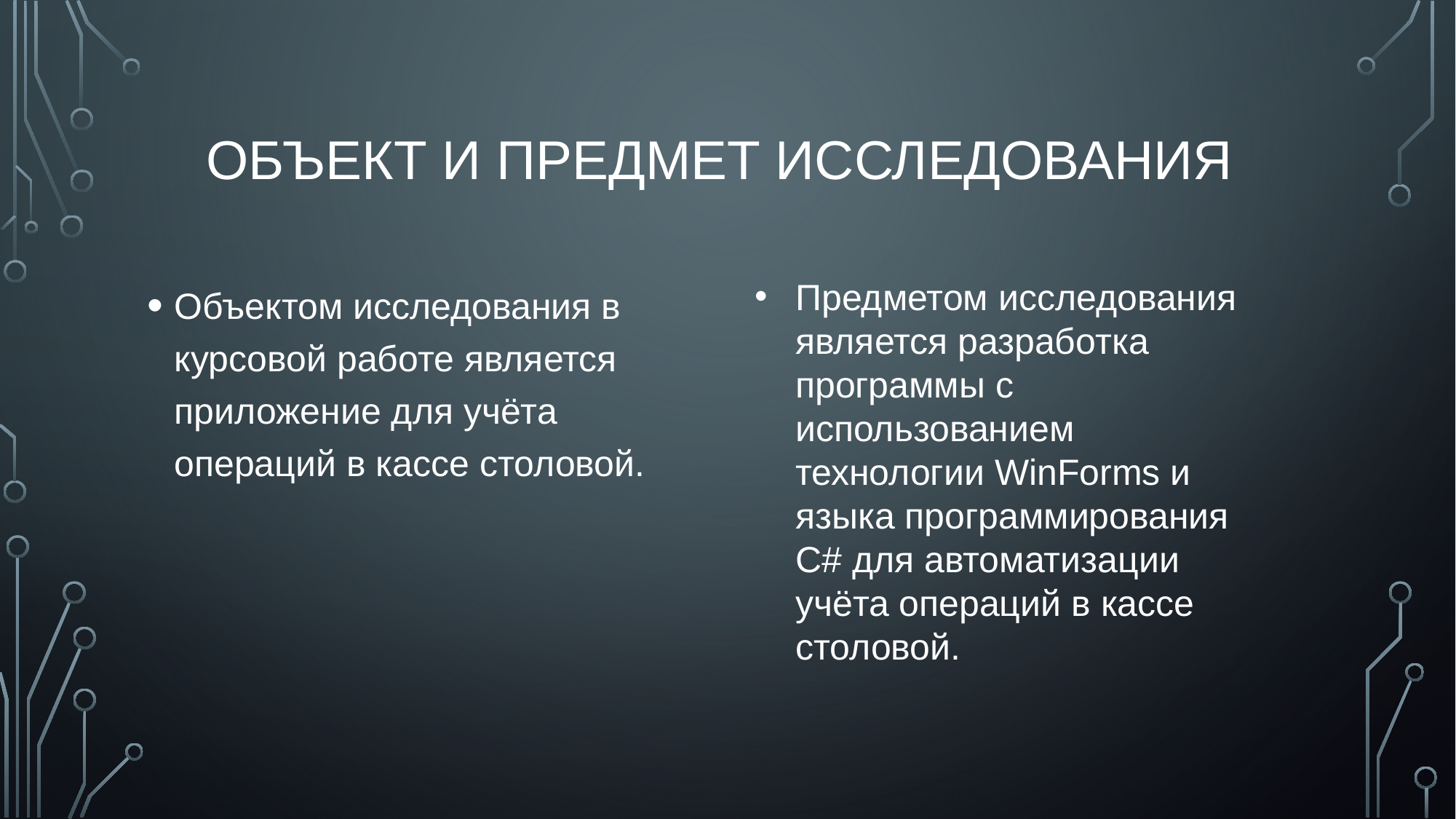

# объект и предмет исследования
Объектом исследования в курсовой работе является приложение для учёта операций в кассе столовой.
Предметом исследования является разработка программы с использованием технологии WinForms и языка программирования C# для автоматизации учёта операций в кассе столовой.